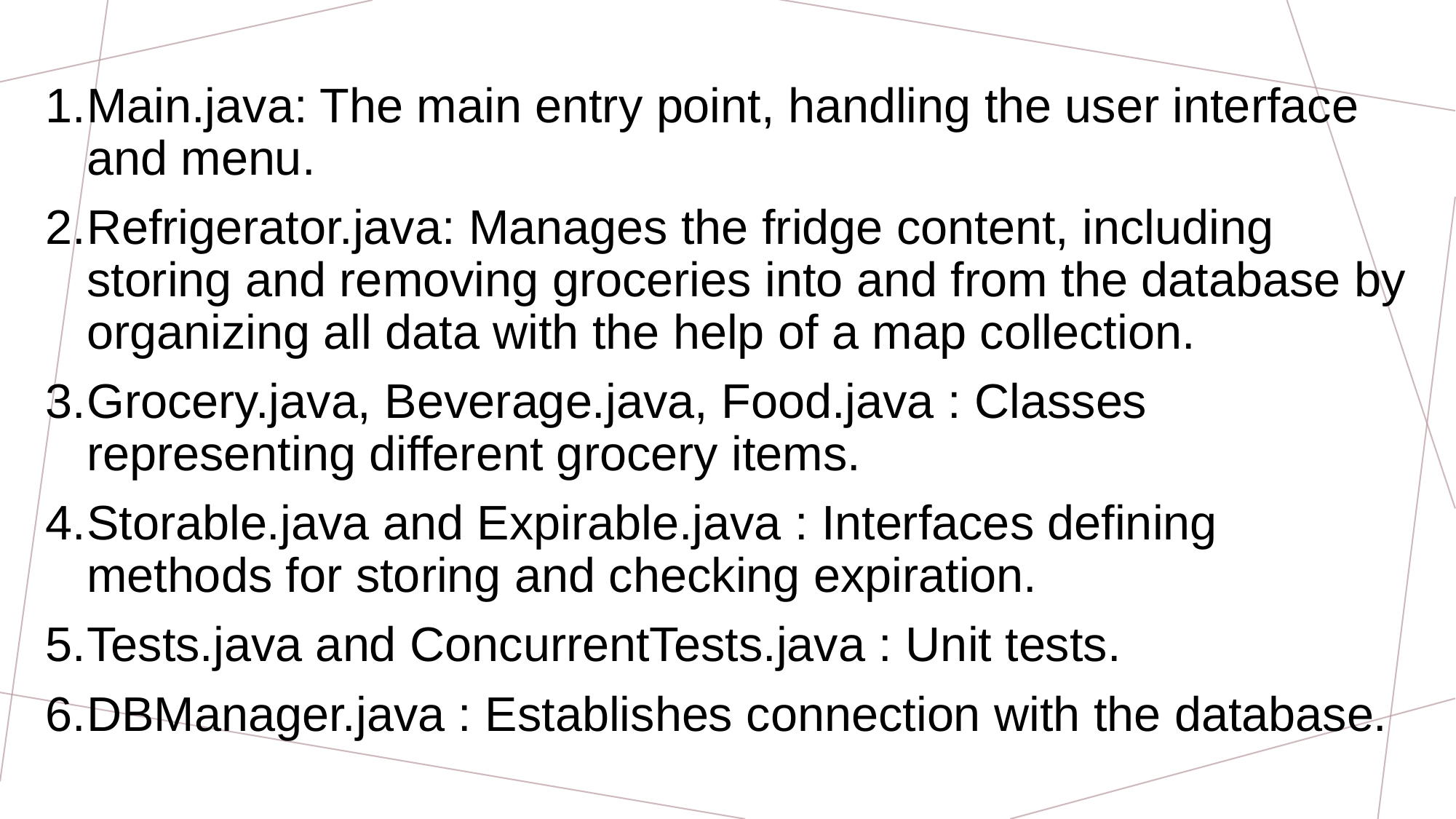

Main.java: The main entry point, handling the user interface and menu.
Refrigerator.java: Manages the fridge content, including storing and removing groceries into and from the database by organizing all data with the help of a map collection.
Grocery.java, Beverage.java, Food.java : Classes representing different grocery items.
Storable.java and Expirable.java : Interfaces defining methods for storing and checking expiration.
Tests.java and ConcurrentTests.java : Unit tests.
DBManager.java : Establishes connection with the database.